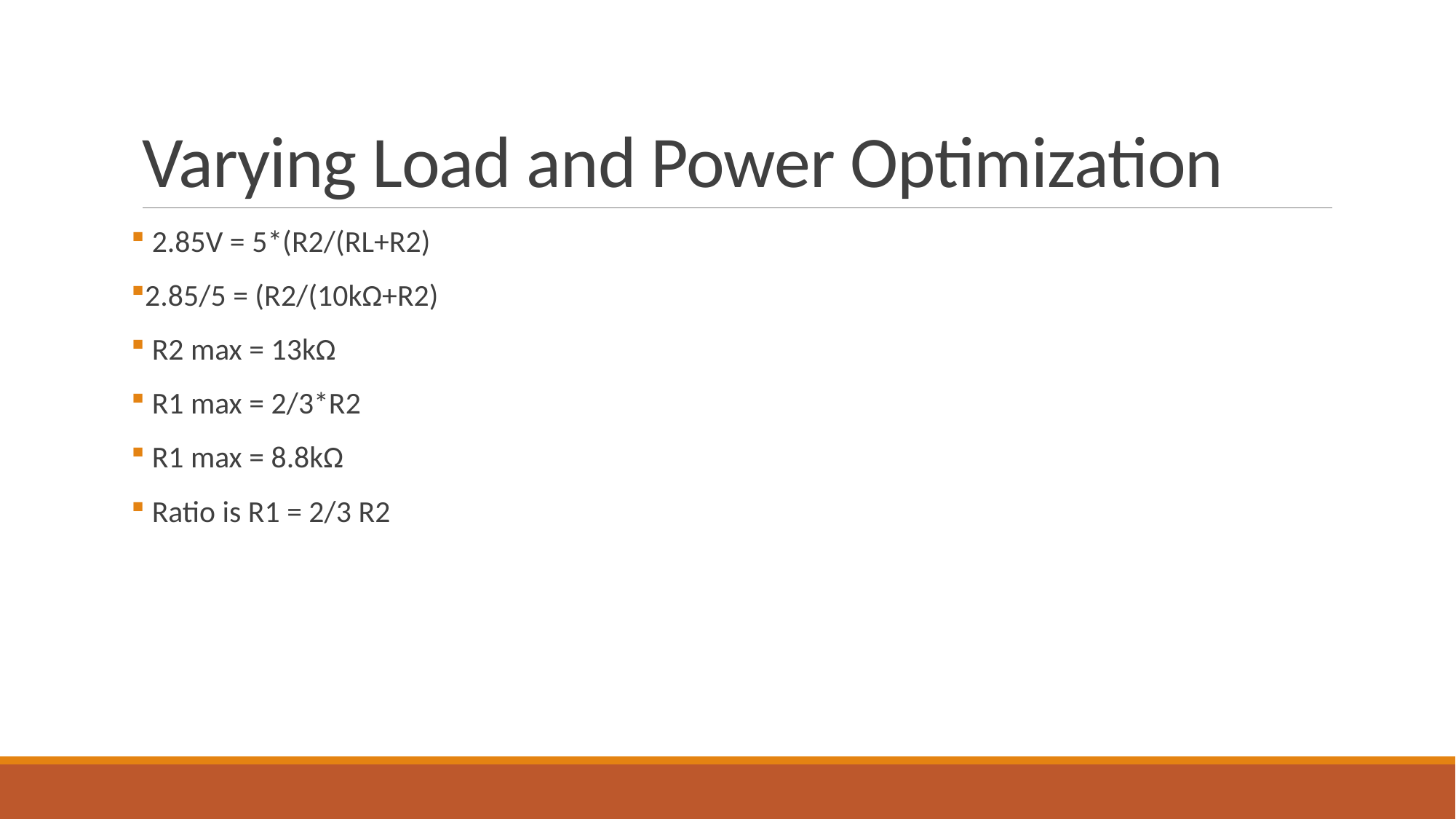

# Varying Load and Power Optimization
 2.85V = 5*(R2/(RL+R2)
2.85/5 = (R2/(10kΩ+R2)
 R2 max = 13kΩ
 R1 max = 2/3*R2
 R1 max = 8.8kΩ
 Ratio is R1 = 2/3 R2